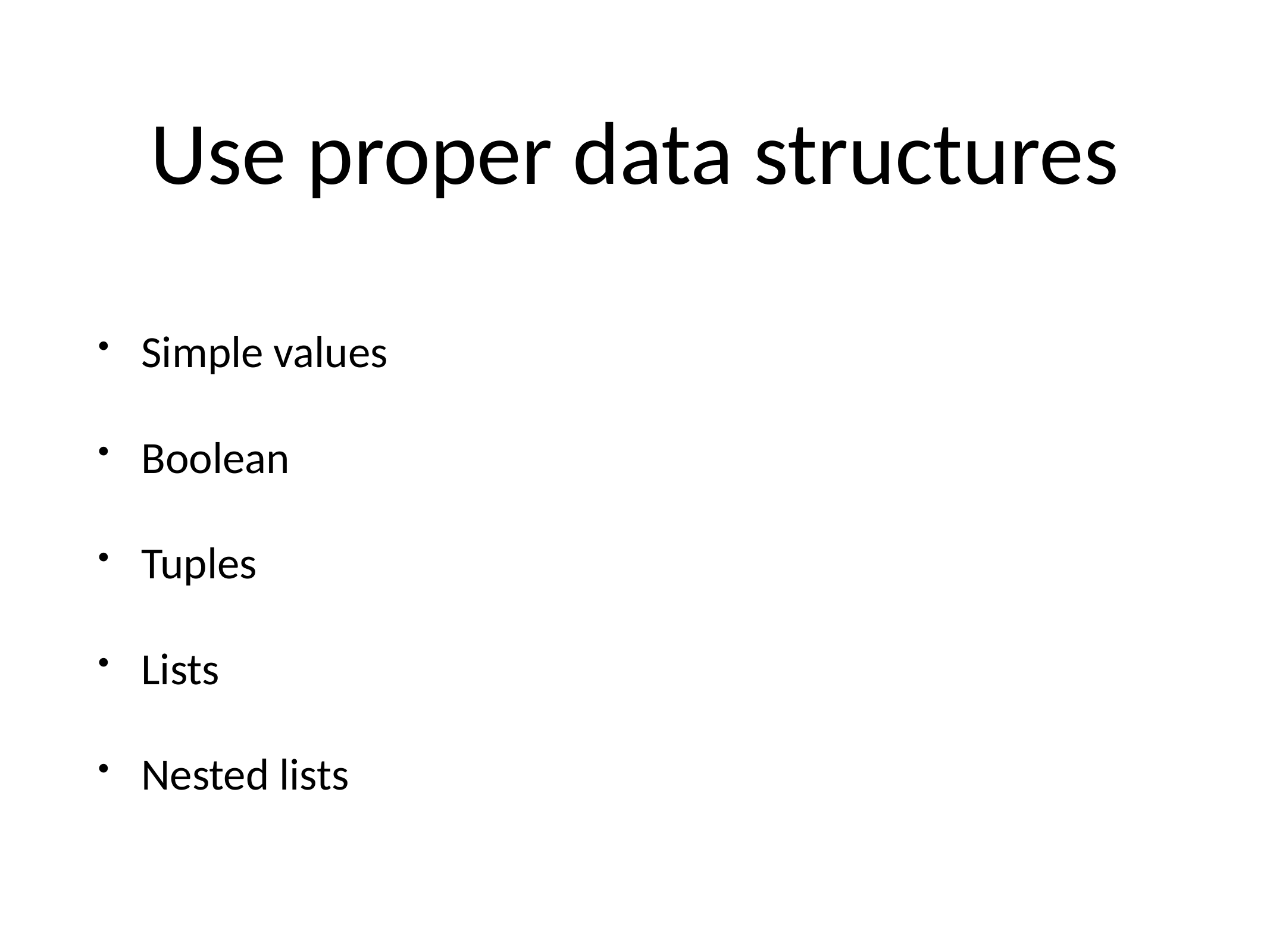

# Use proper data structures
Simple values
Boolean
Tuples
Lists
Nested lists